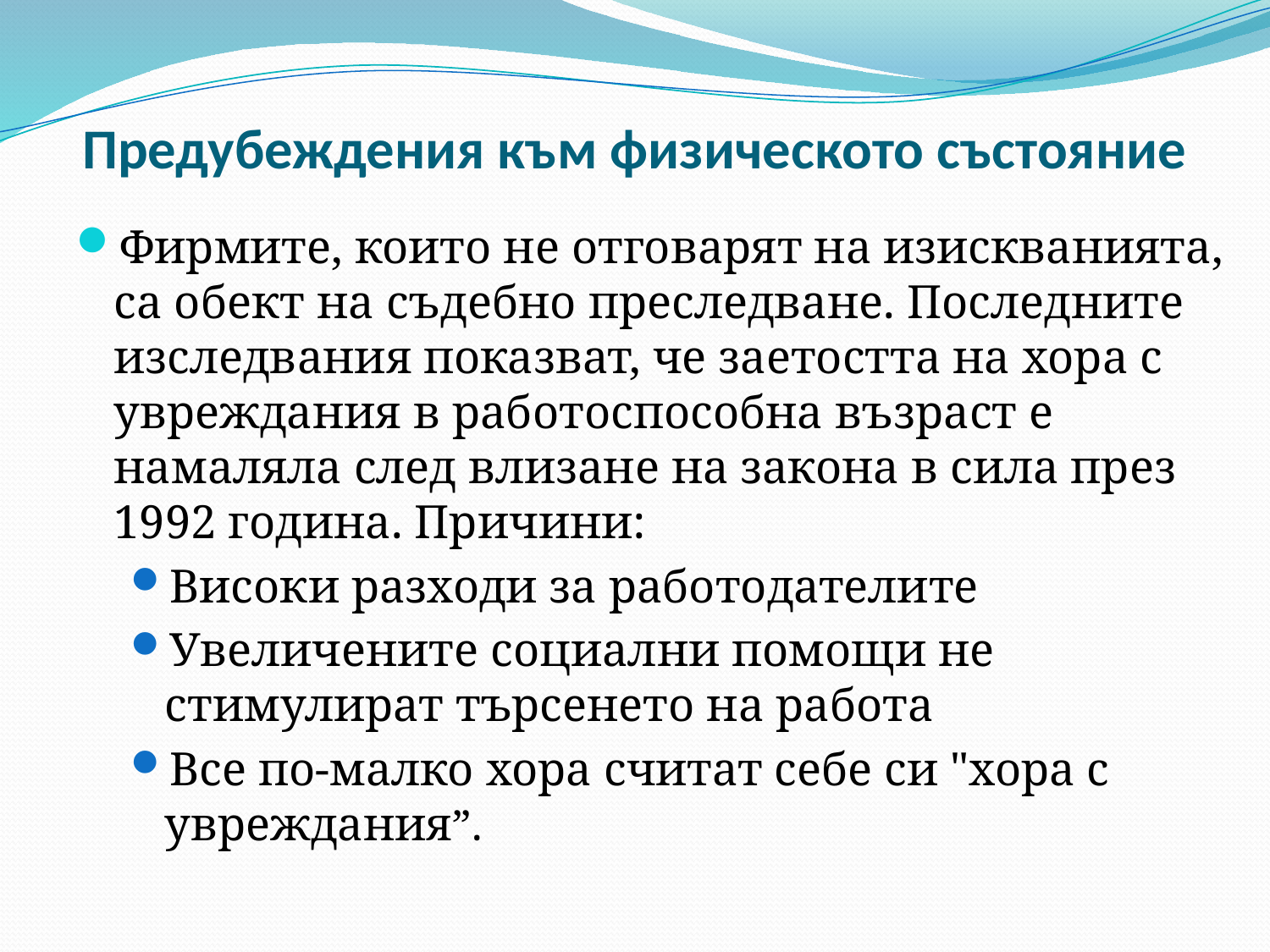

# Предубеждения към физическото състояние
Фирмите, които не отговарят на изискванията, са обект на съдебно преследване. Последните изследвания показват, че заетостта на хора с увреждания в работоспособна възраст е намаляла след влизане на закона в сила през 1992 година. Причини:
Високи разходи за работодателите
Увеличените социални помощи не стимулират търсенето на работа
Все по-малко хора считат себе си "хора с увреждания”.